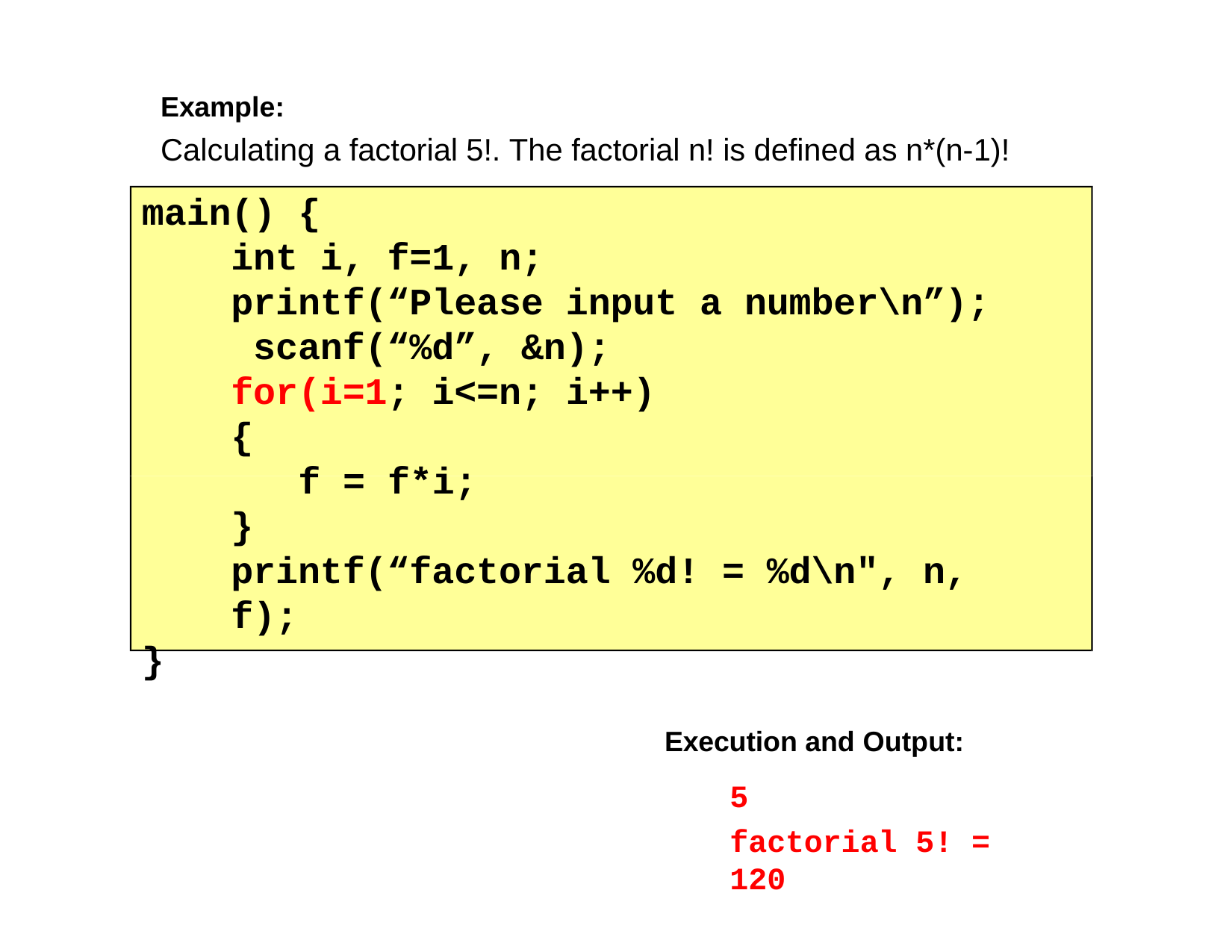

Example:
# Calculating a factorial 5!. The factorial n! is defined as n*(n-1)!

main() {
int i, f=1, n;
printf(“Please input a number\n”);  scanf(“%d”, &n);
for(i=1; i<=n; i++)
{
f = f*i;
}
printf(“factorial %d! = %d\n", n, f);
}

Execution and Output:
5
factorial 5! = 120